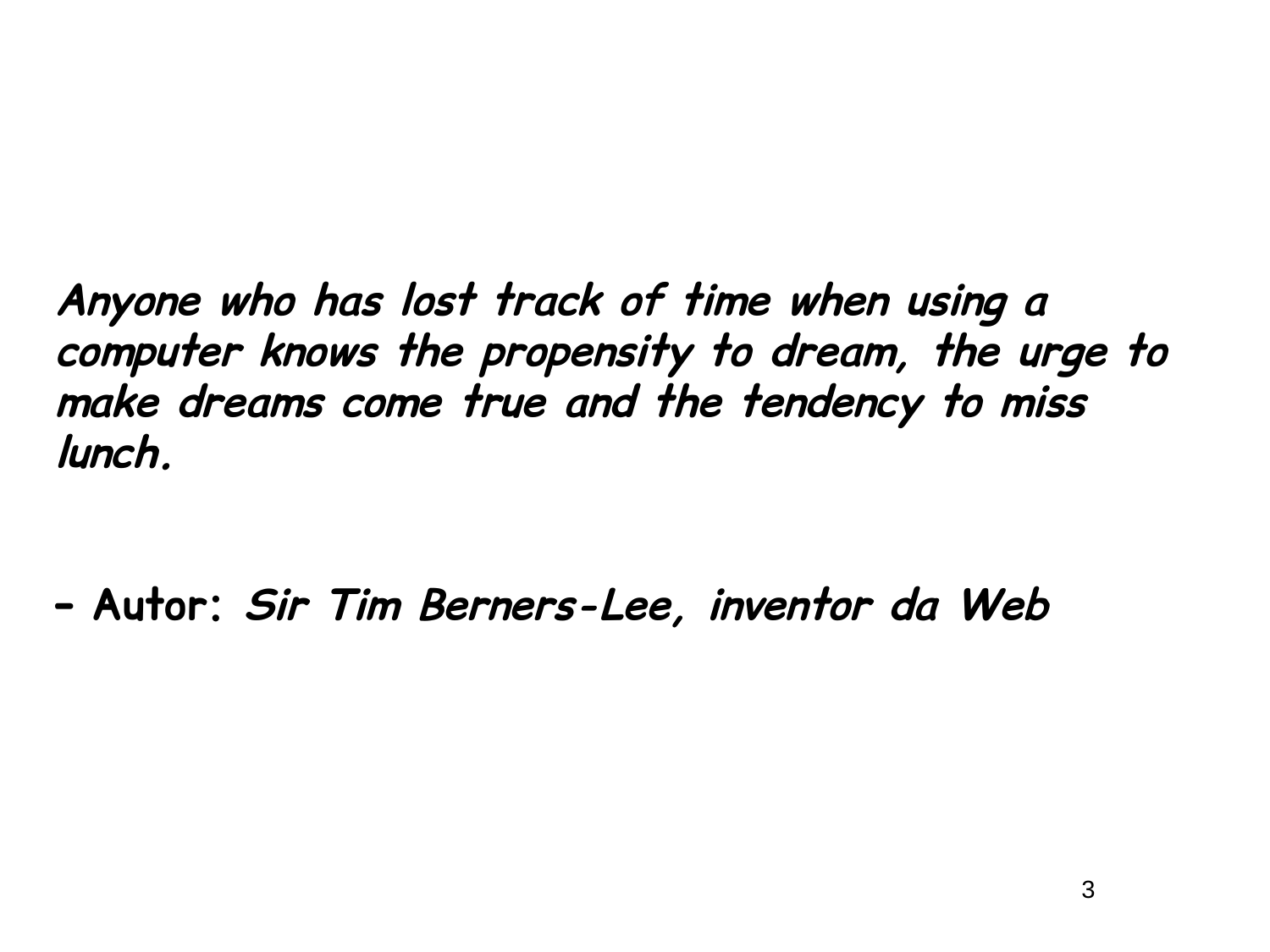

# Anyone who has lost track of time when using a computer knows the propensity to dream, the urge to make dreams come true and the tendency to miss lunch. – Autor: Sir Tim Berners-Lee, inventor da Web
3